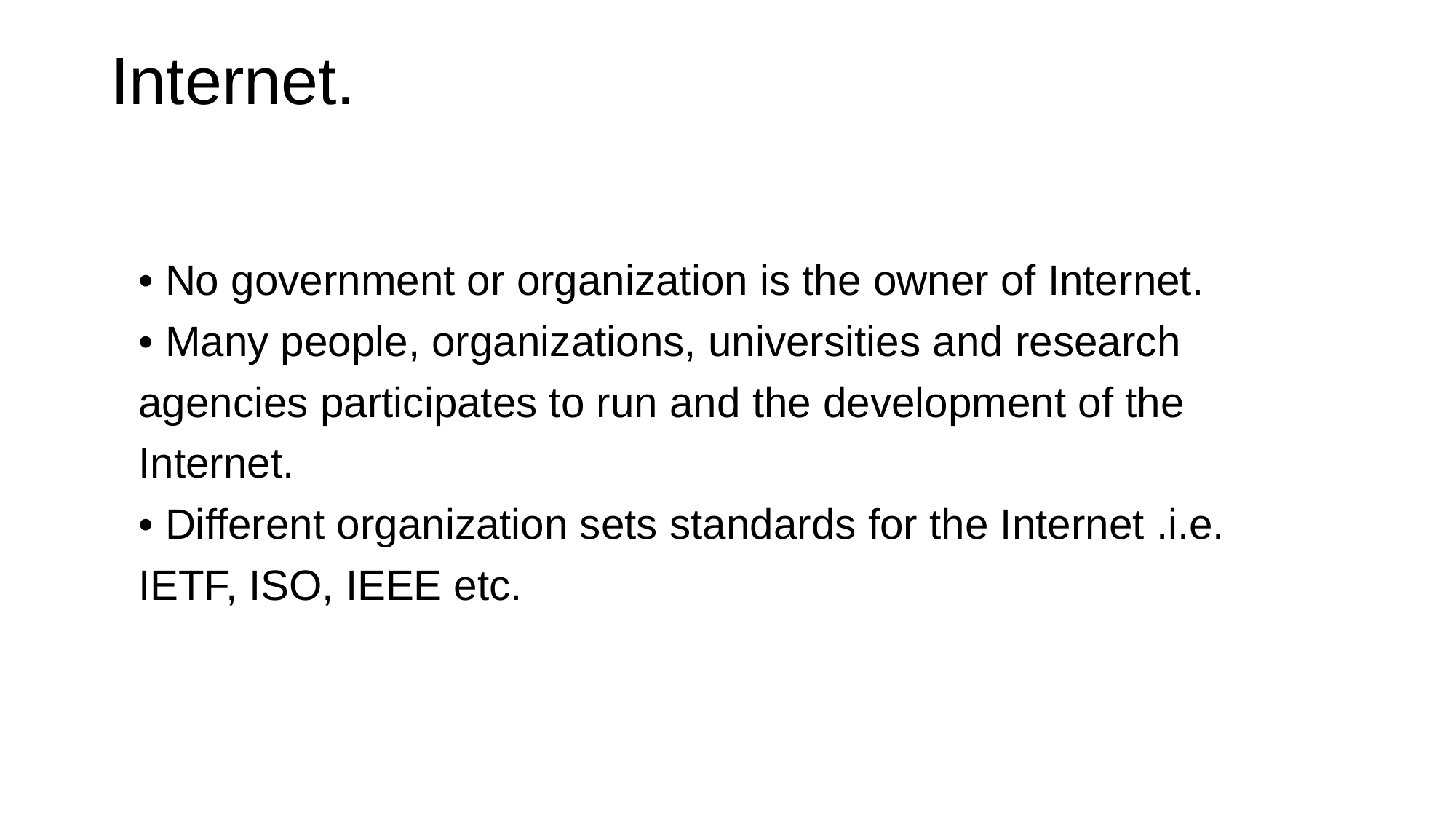

# Internet.
• No government or organization is the owner of Internet.
• Many people, organizations, universities and research
agencies participates to run and the development of the
Internet.
• Different organization sets standards for the Internet .i.e.
IETF, ISO, IEEE etc.